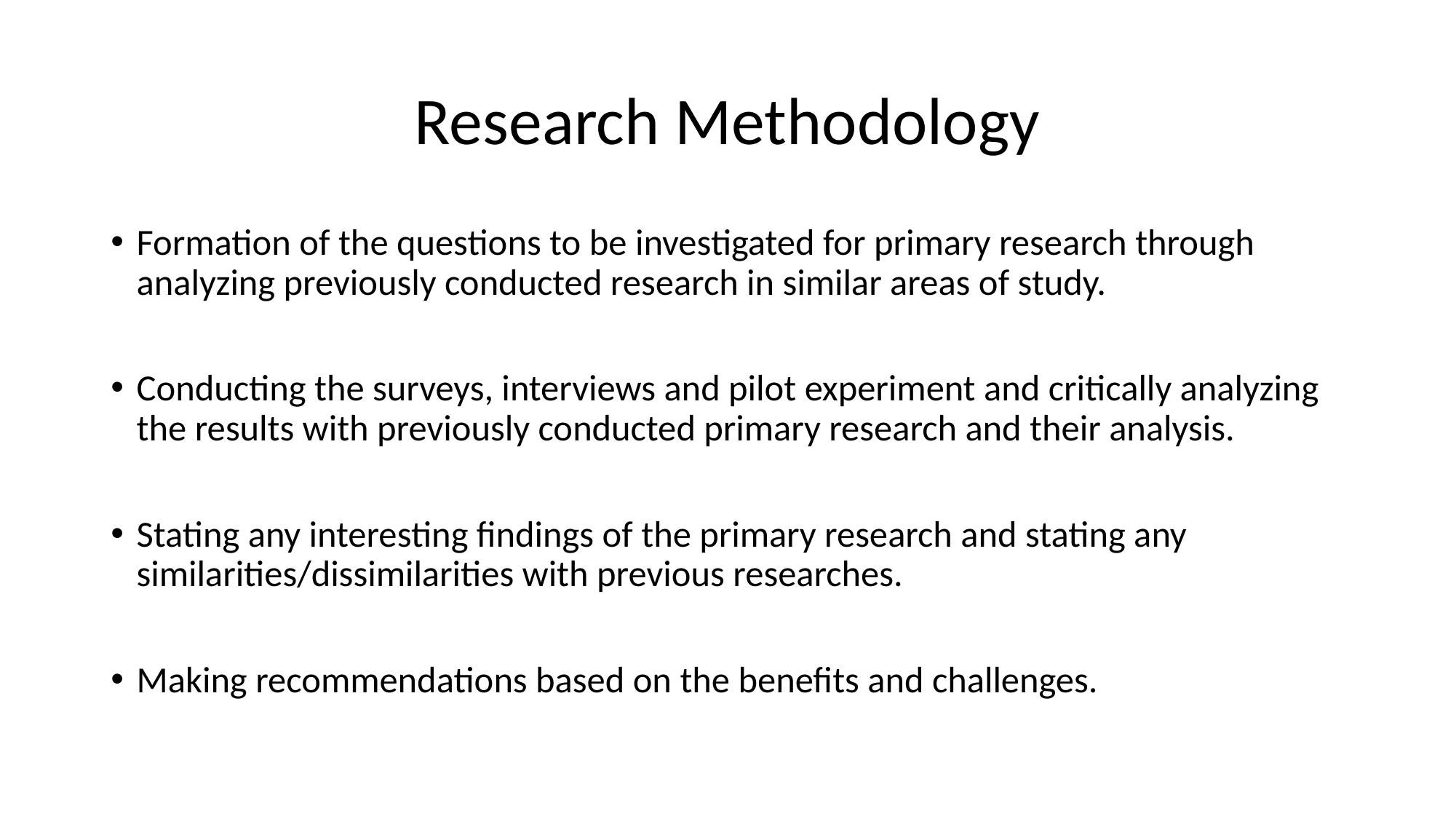

# Research Methodology
Formation of the questions to be investigated for primary research through analyzing previously conducted research in similar areas of study.

Conducting the surveys, interviews and pilot experiment and critically analyzing the results with previously conducted primary research and their analysis.

Stating any interesting findings of the primary research and stating any similarities/dissimilarities with previous researches.

Making recommendations based on the benefits and challenges.